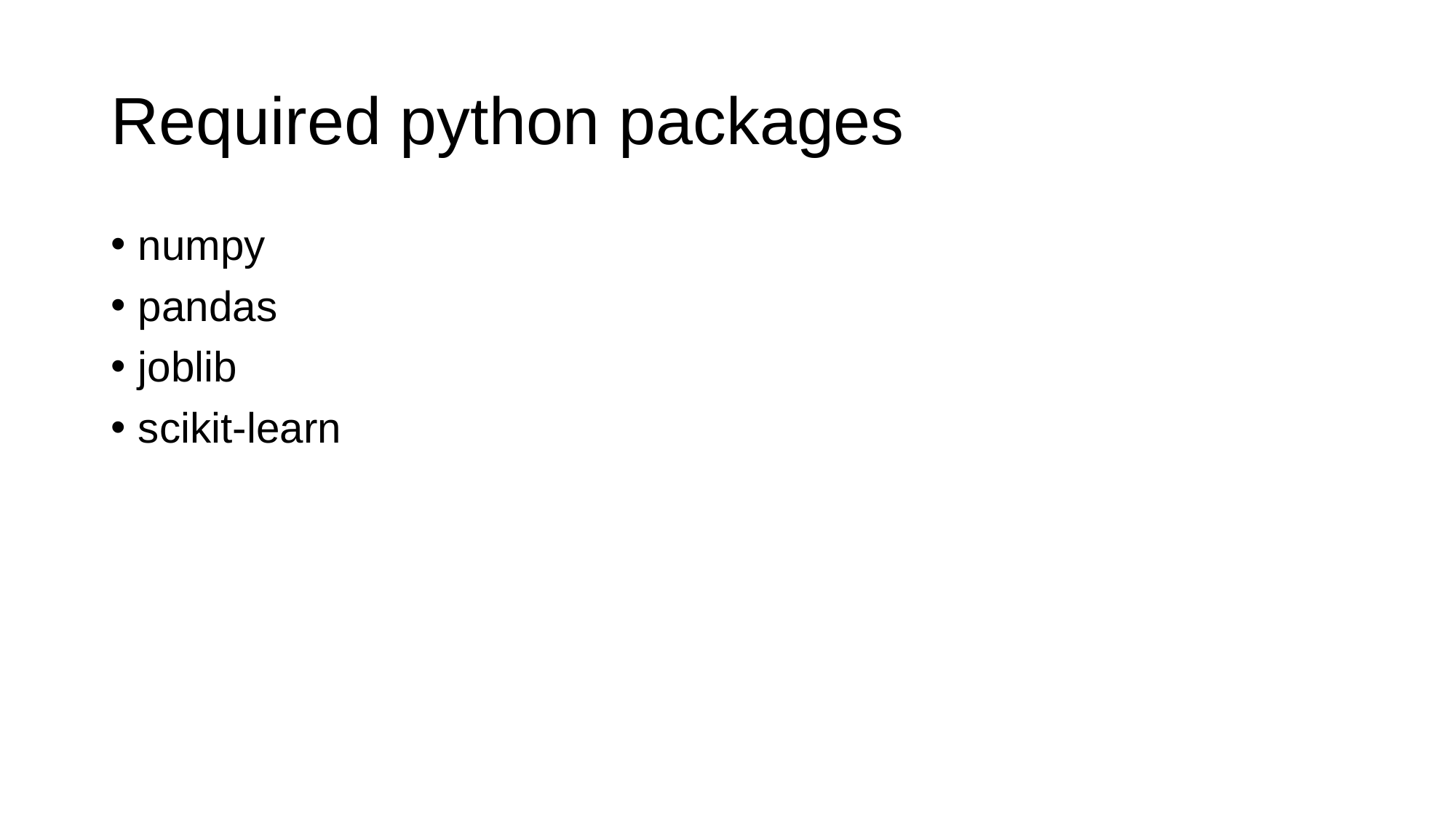

# Required python packages
numpy
pandas
joblib
scikit-learn